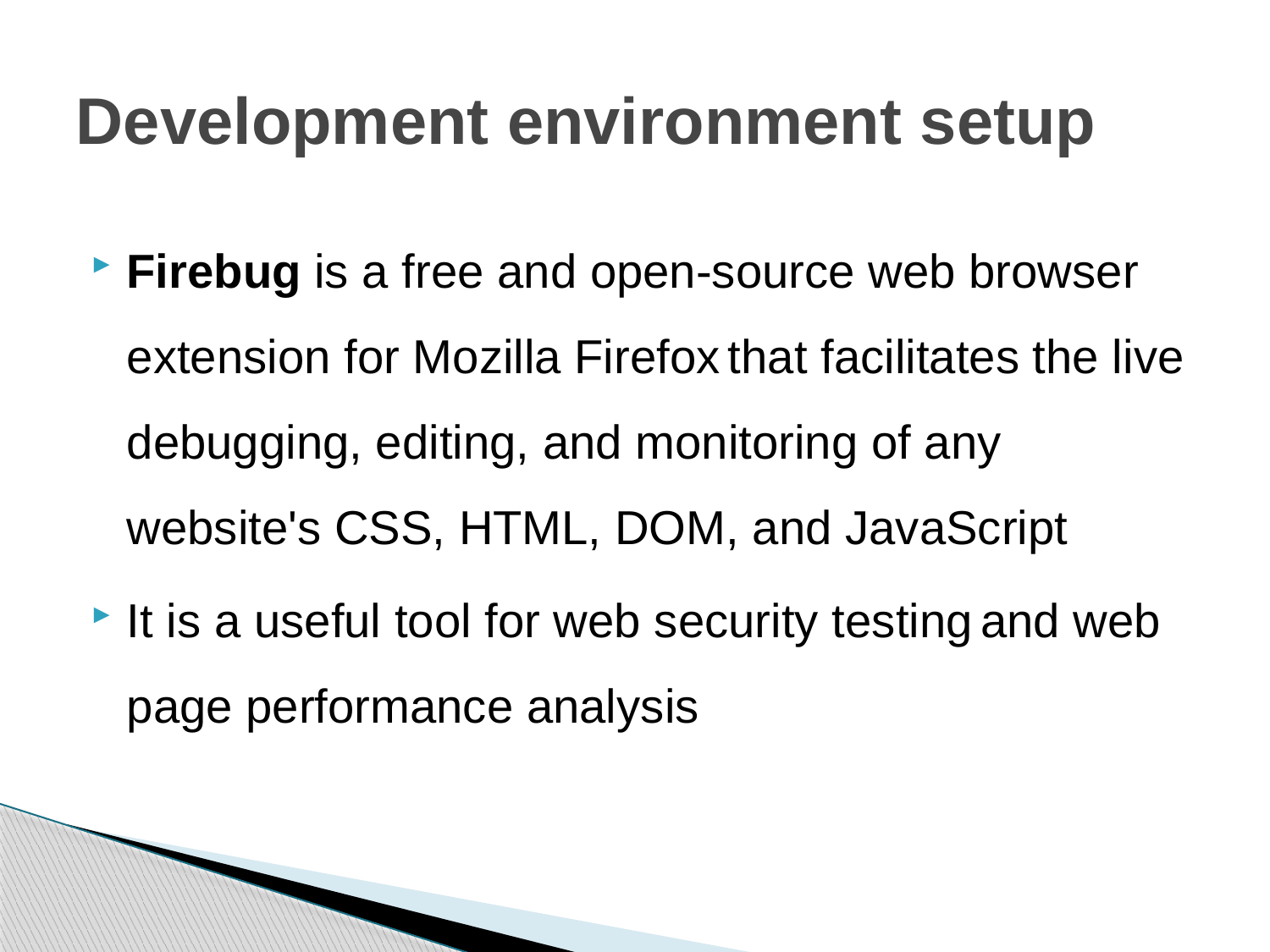

# Development environment setup
Firebug is a free and open-source web browser extension for Mozilla Firefox that facilitates the live debugging, editing, and monitoring of any website's CSS, HTML, DOM, and JavaScript
It is a useful tool for web security testing and web page performance analysis